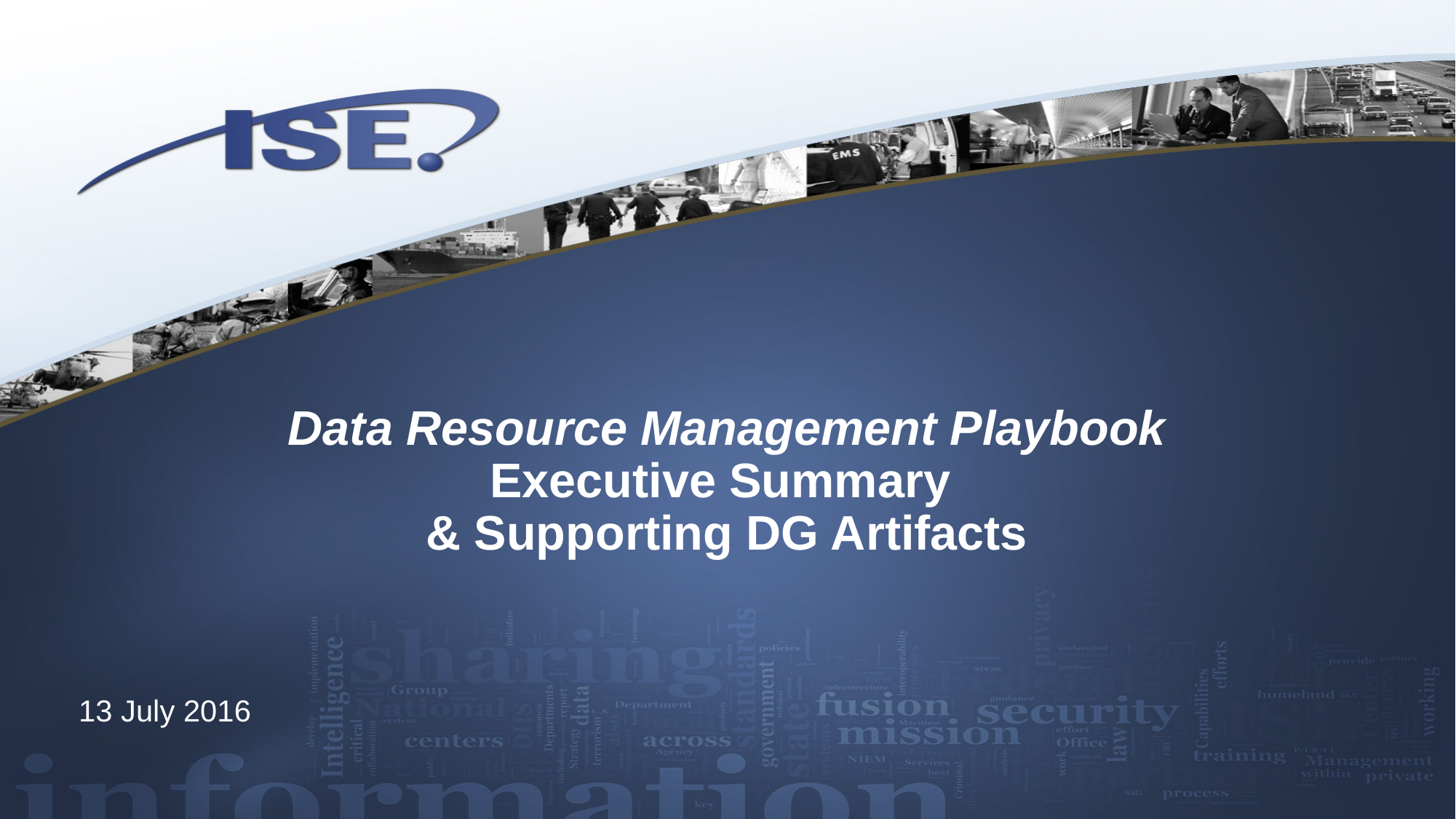

# Data Resource Management Playbook Executive Summary & Supporting DG Artifacts
13 July 2016